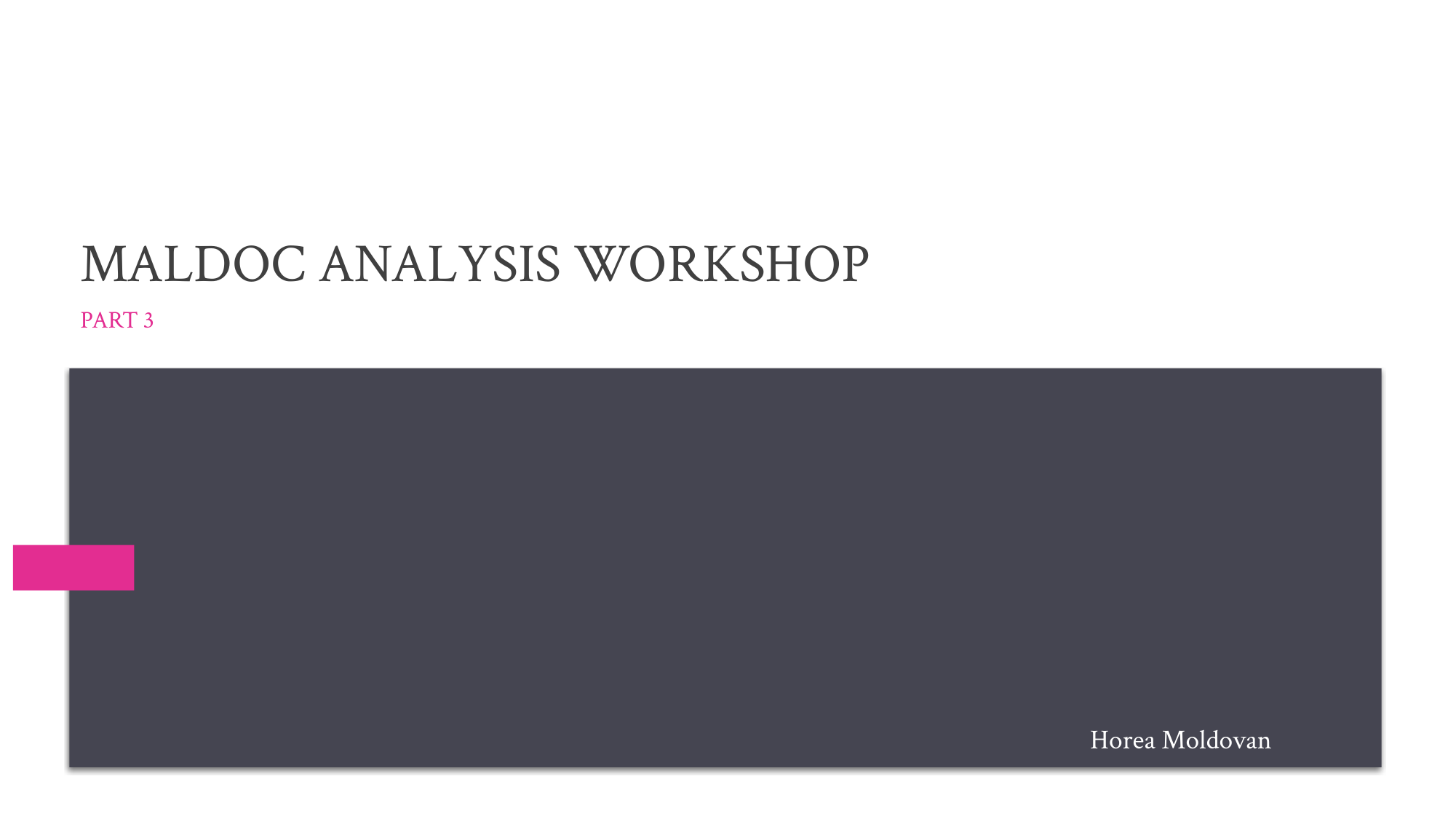

# MAldoc ANALYSIS WORKSHOP
Part 3
Horea Moldovan